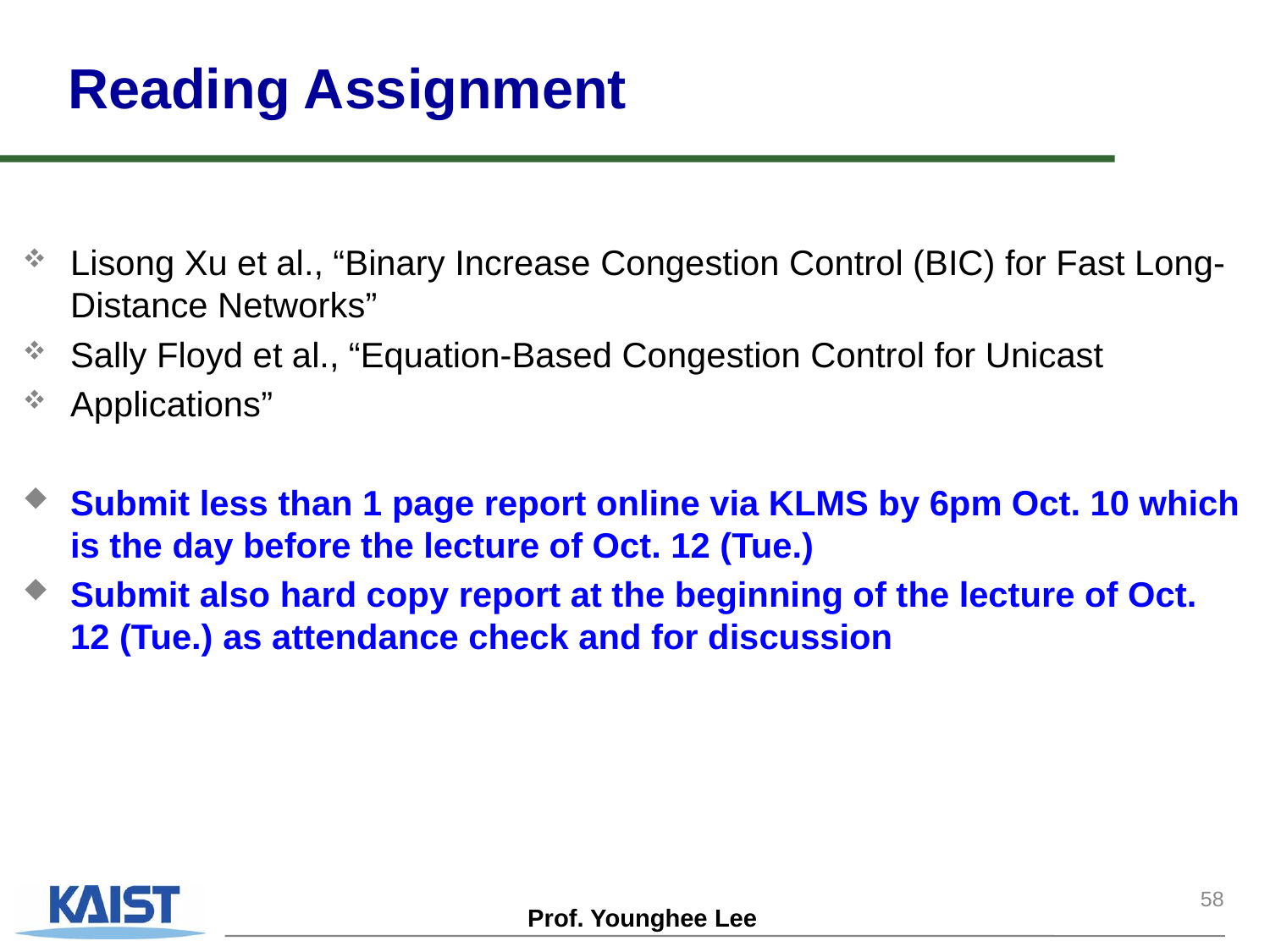

# Reading Assignment

Lisong Xu et al., “Binary Increase Congestion Control (BIC) for Fast Long-Distance Networks”
Sally Floyd et al., “Equation-Based Congestion Control for Unicast
Applications”

Submit less than 1 page report online via KLMS by 6pm Oct. 10 which is the day before the lecture of Oct. 12 (Tue.)
Submit also hard copy report at the beginning of the lecture of Oct. 12 (Tue.) as attendance check and for discussion

58